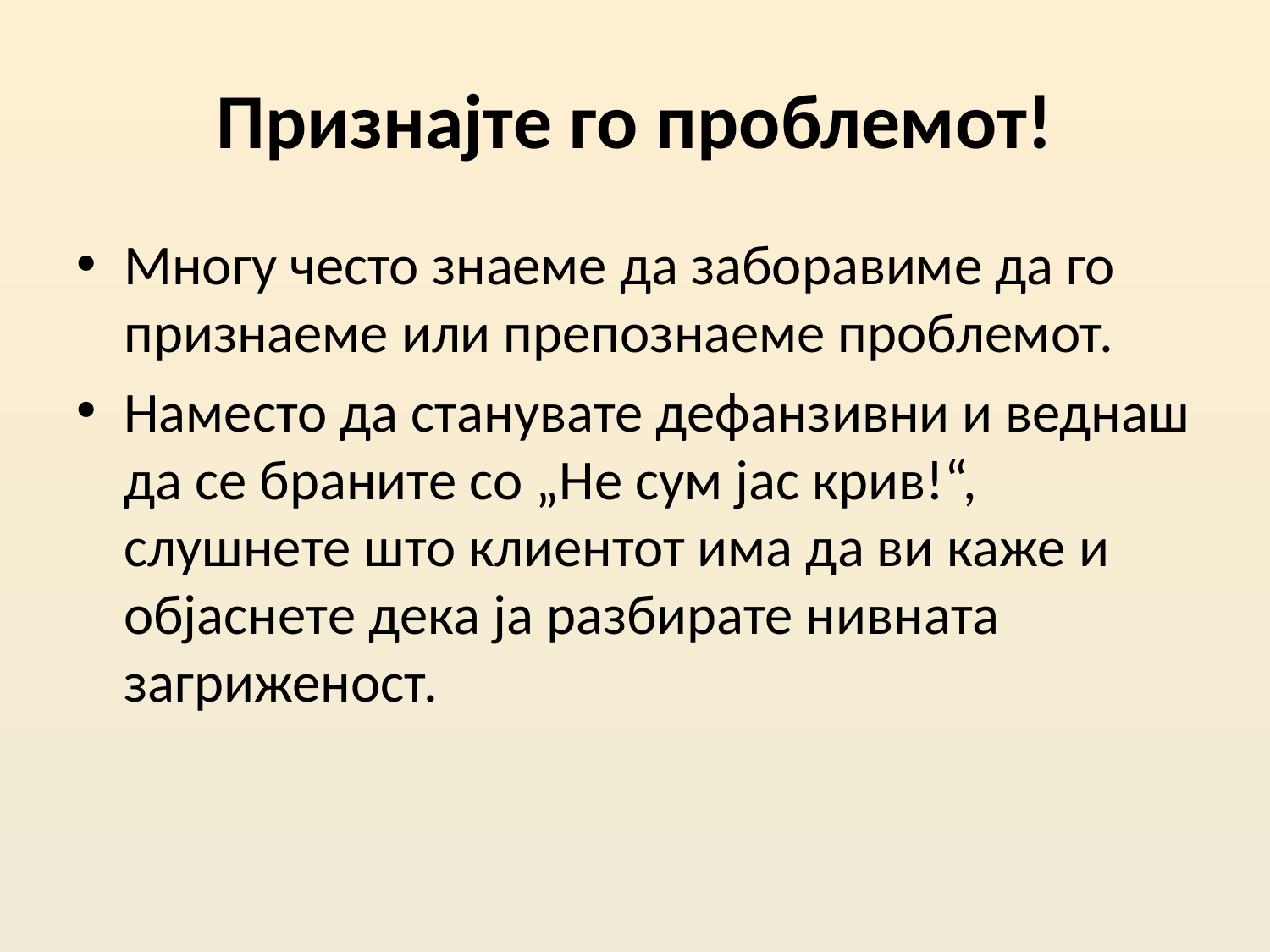

# Признајте го проблемот!
Многу често знаеме да заборавиме да го признаеме или препознаеме проблемот.
Наместо да станувате дефанзивни и веднаш да се браните со „Не сум јас крив!“, слушнете што клиентот има да ви каже и објаснете дека ја разбирате нивната загриженост.